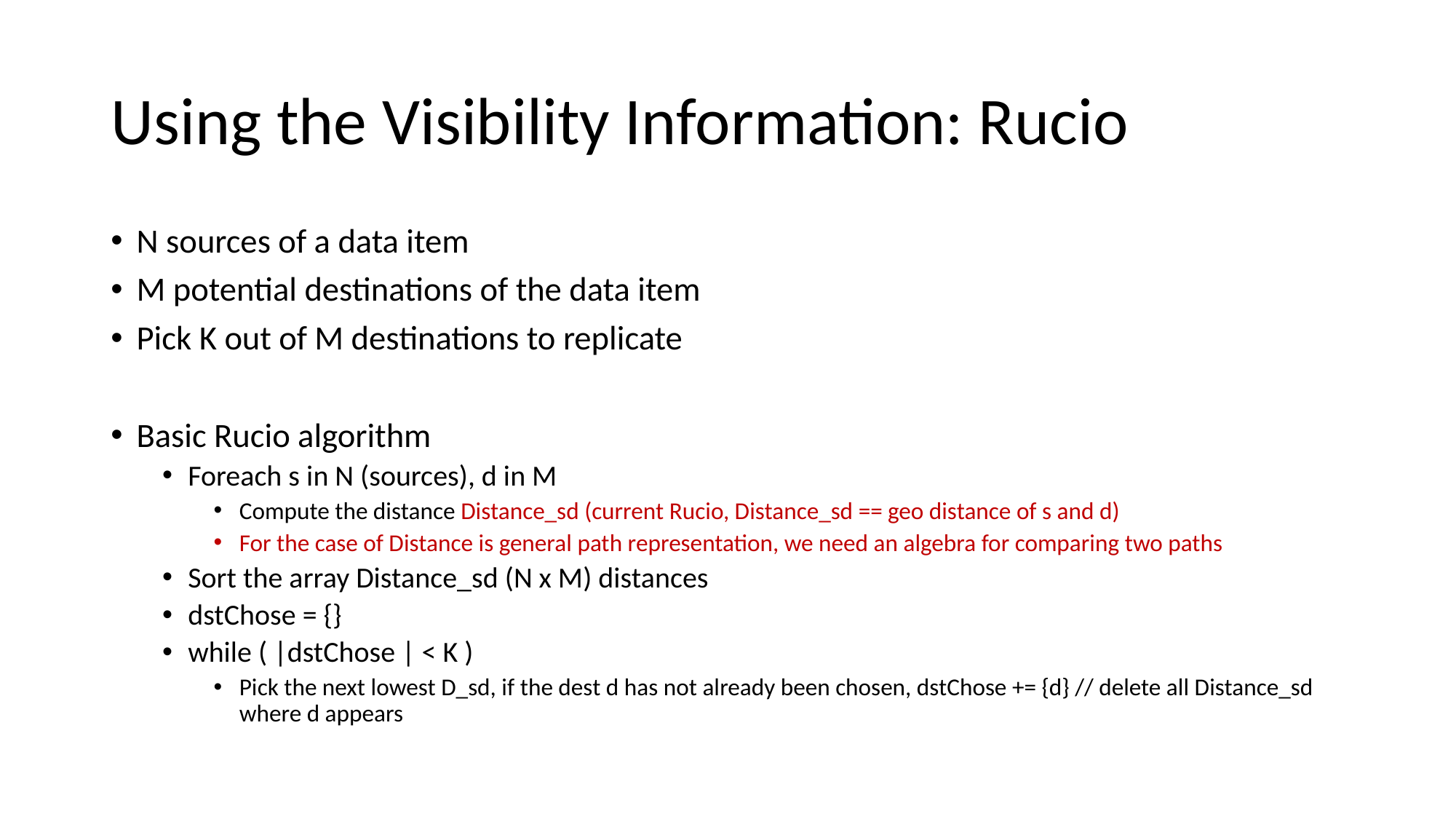

# Using the Visibility Information: Rucio
N sources of a data item
M potential destinations of the data item
Pick K out of M destinations to replicate

Basic Rucio algorithm
Foreach s in N (sources), d in M
Compute the distance Distance_sd (current Rucio, Distance_sd == geo distance of s and d)
For the case of Distance is general path representation, we need an algebra for comparing two paths
Sort the array Distance_sd (N x M) distances
dstChose = {}
while ( |dstChose | < K )
Pick the next lowest D_sd, if the dest d has not already been chosen, dstChose += {d} // delete all Distance_sd where d appears